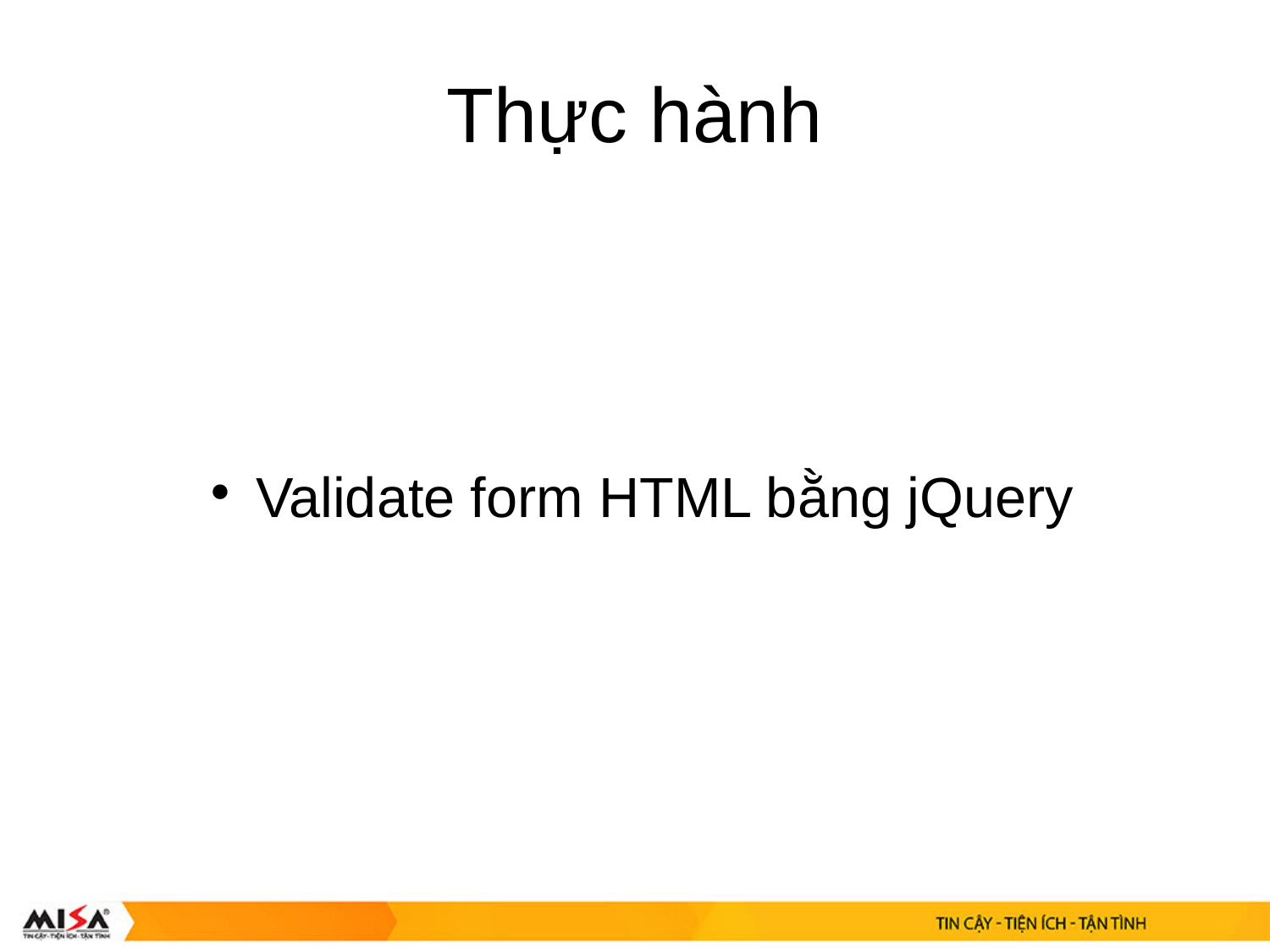

Thực hành
Validate form HTML bằng jQuery